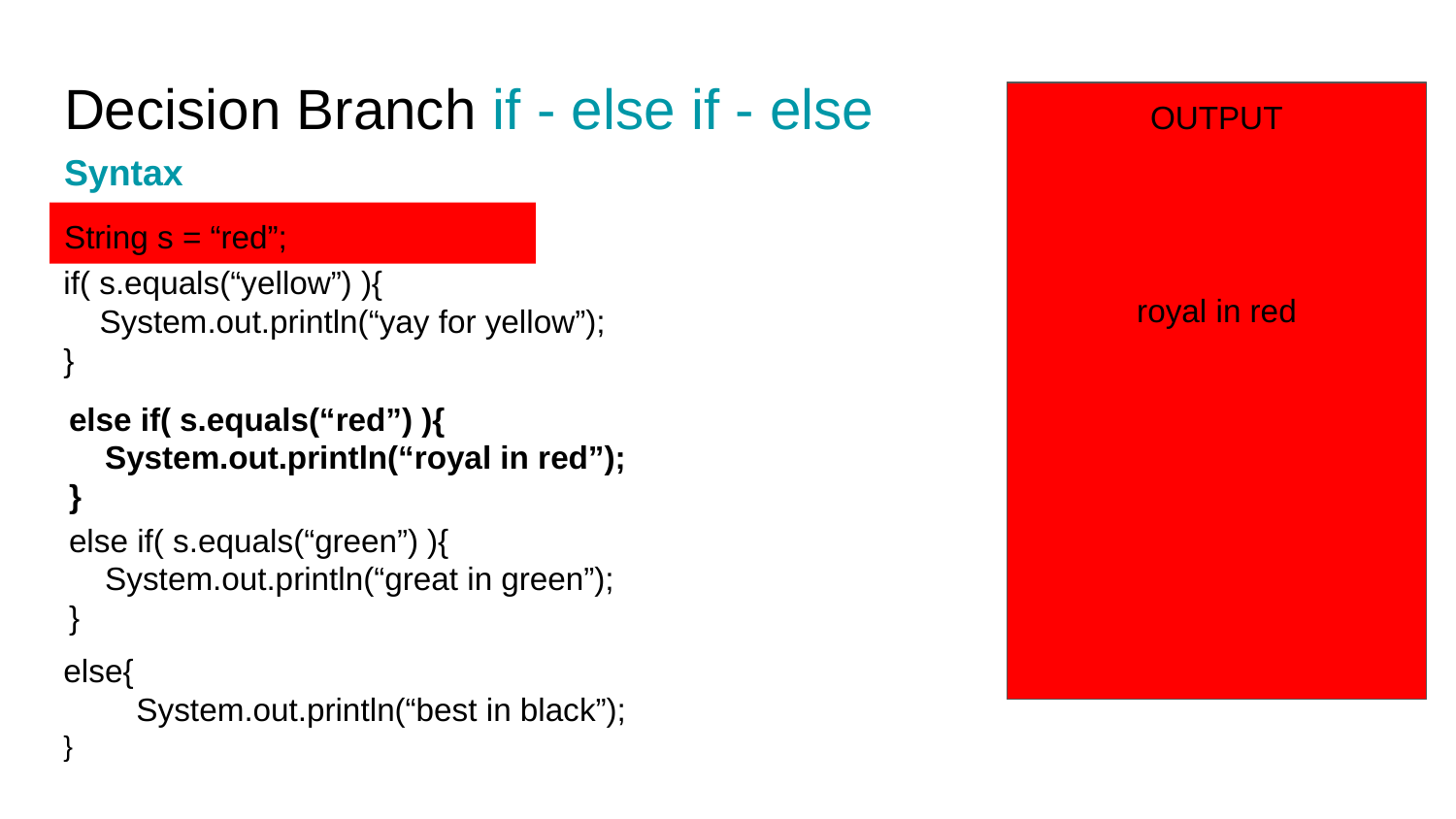

# Decision Branch if - else if - else
OUTPUT

royal in red
Syntax
String s = “red”;
if( s.equals(“yellow”) ){
    System.out.println(“yay for yellow”);
}
else if( s.equals(“red”) ){
    System.out.println(“royal in red”);
}
else if( s.equals(“green”) ){
    System.out.println(“great in green”);
}
else{
System.out.println(“best in black”);
}